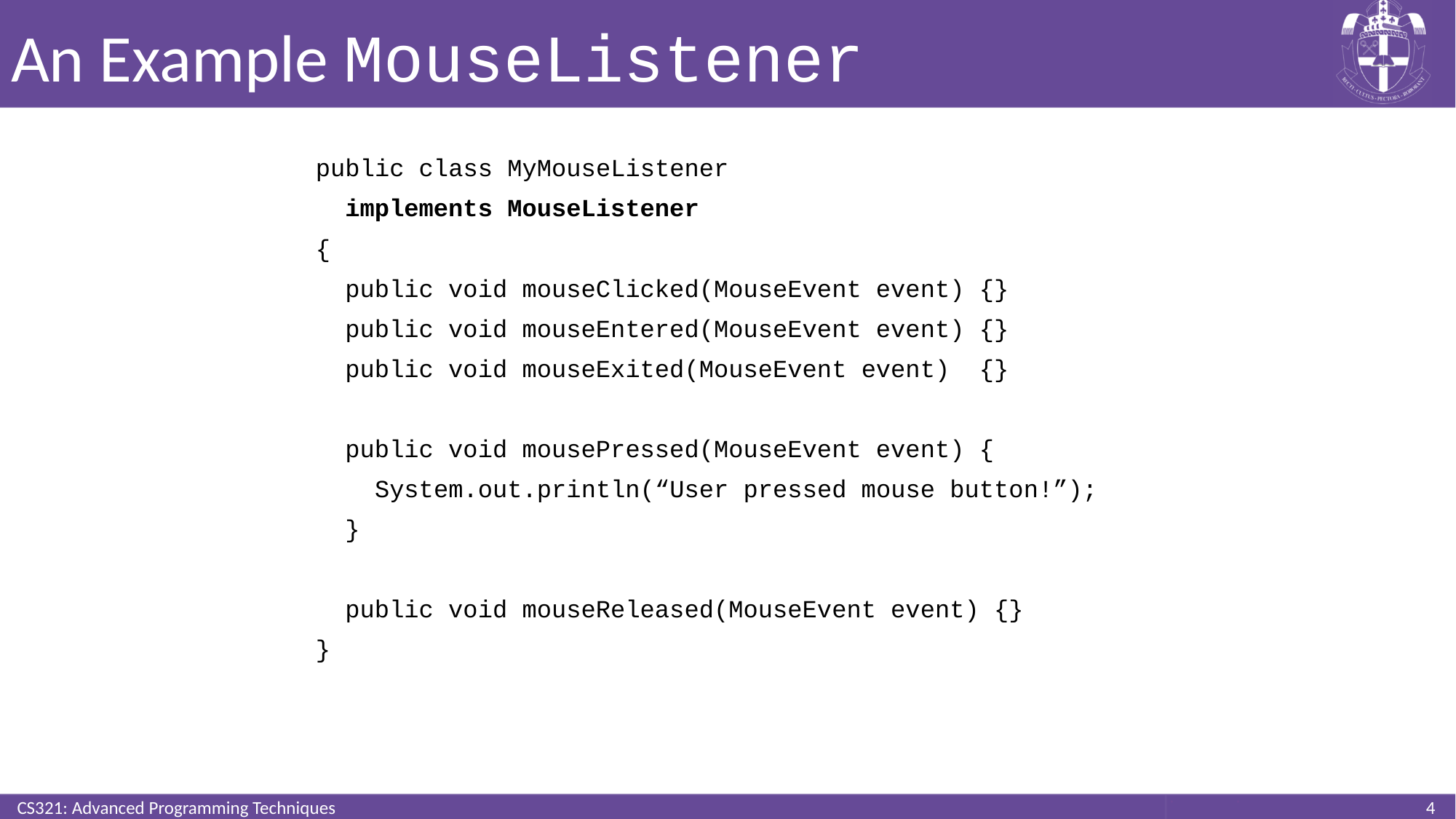

# An Example MouseListener

public class MyMouseListener
  implements MouseListener
{
  public void mouseClicked(MouseEvent event) {}
  public void mouseEntered(MouseEvent event) {}
  public void mouseExited(MouseEvent event)  {}

  public void mousePressed(MouseEvent event) {
    System.out.println(“User pressed mouse button!”);
  }

  public void mouseReleased(MouseEvent event) {}
}
CS321: Advanced Programming Techniques
4